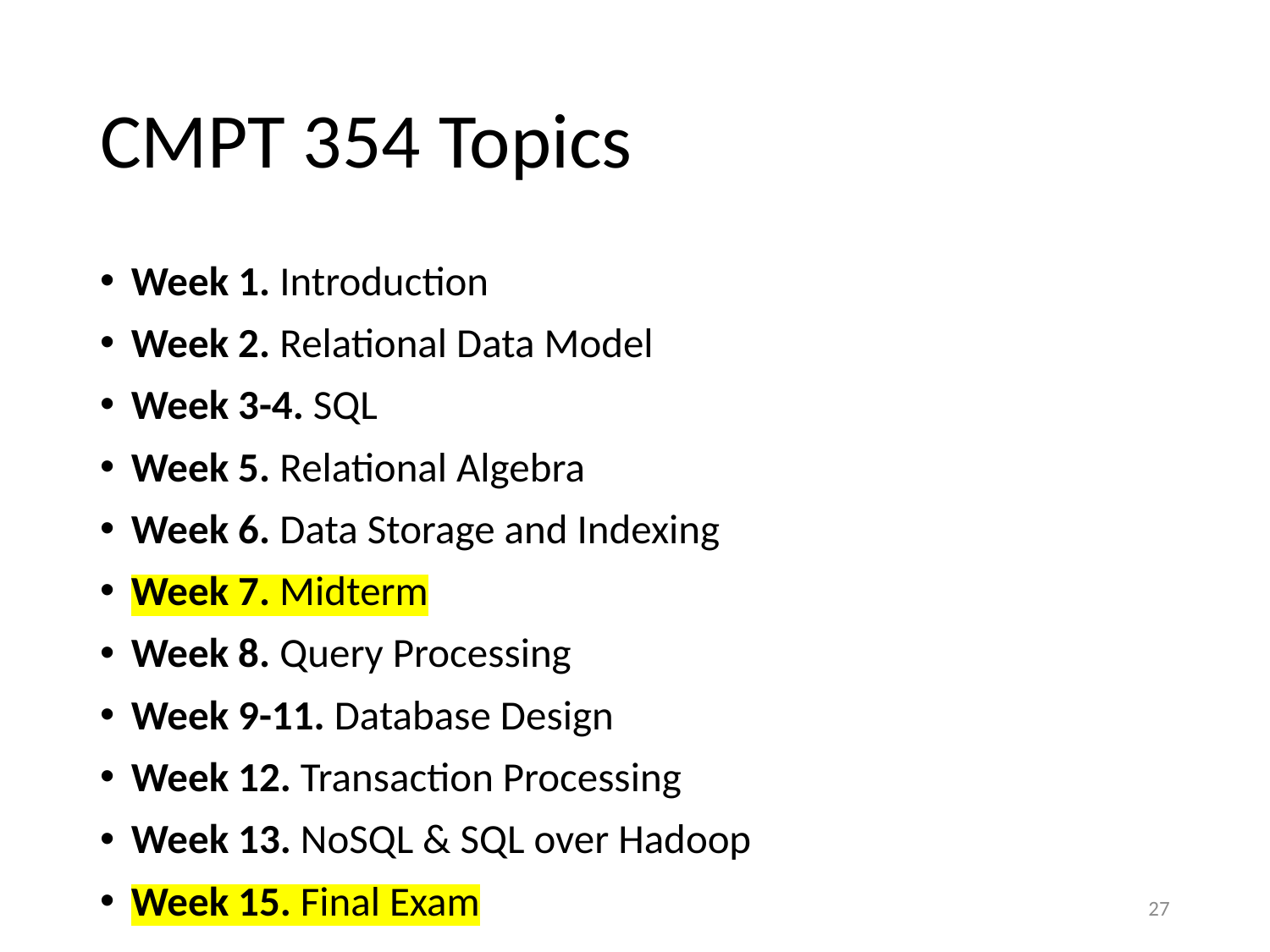

# CMPT 354 Topics
Week 1. Introduction
Week 2. Relational Data Model
Week 3-4. SQL
Week 5. Relational Algebra
Week 6. Data Storage and Indexing
Week 7. Midterm
Week 8. Query Processing
Week 9-11. Database Design
Week 12. Transaction Processing
Week 13. NoSQL & SQL over Hadoop
Week 15. Final Exam

27